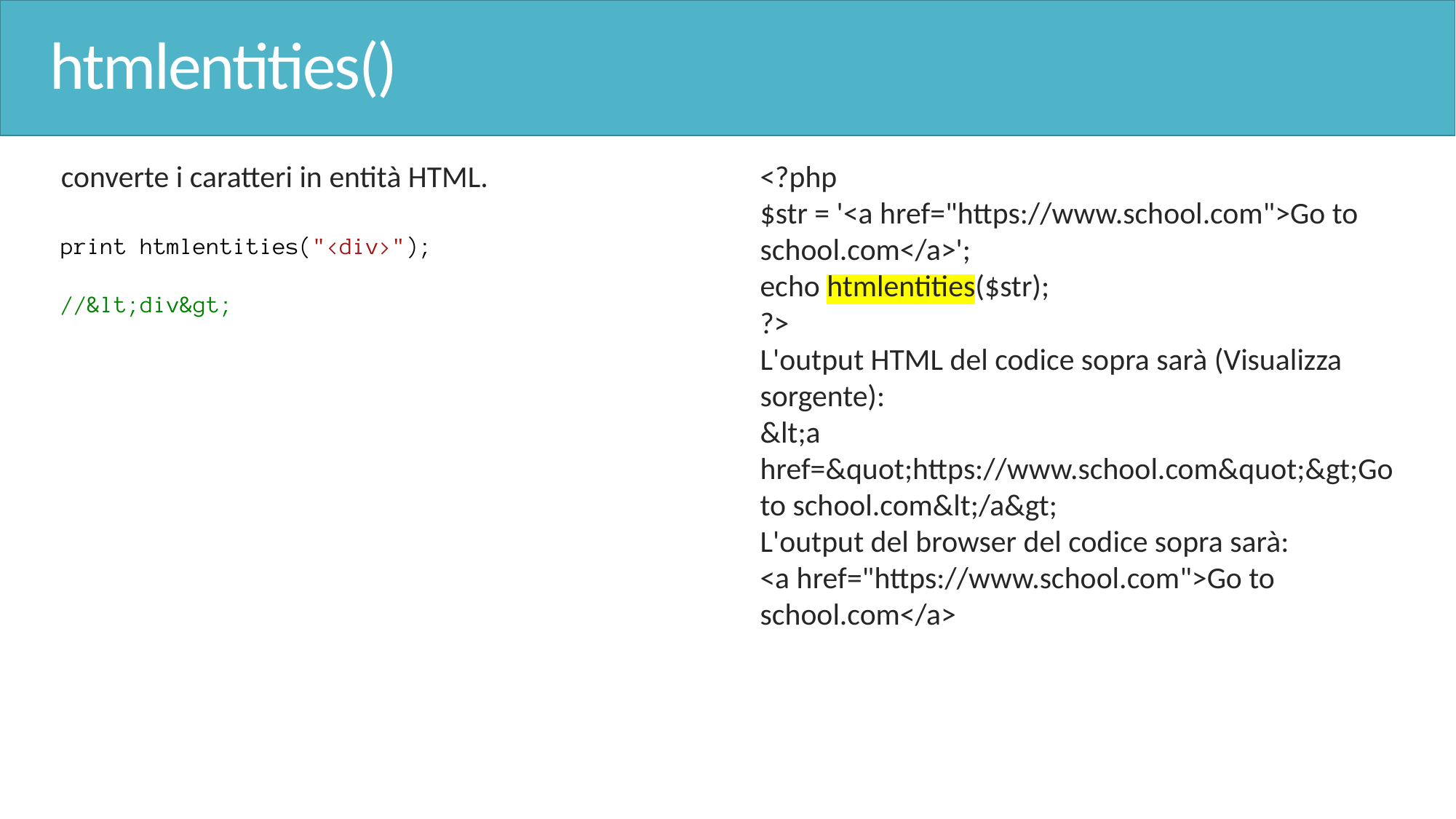

# htmlentities()
converte i caratteri in entità HTML.

print htmlentities("<div>");
//&lt;div&gt;

<?php
$str = '<a href="https://www.school.com">Go to school.com</a>';
echo htmlentities($str);
?>
L'output HTML del codice sopra sarà (Visualizza sorgente):
&lt;a href=&quot;https://www.school.com&quot;&gt;Go to school.com&lt;/a&gt;
L'output del browser del codice sopra sarà:
<a href="https://www.school.com">Go to school.com</a>